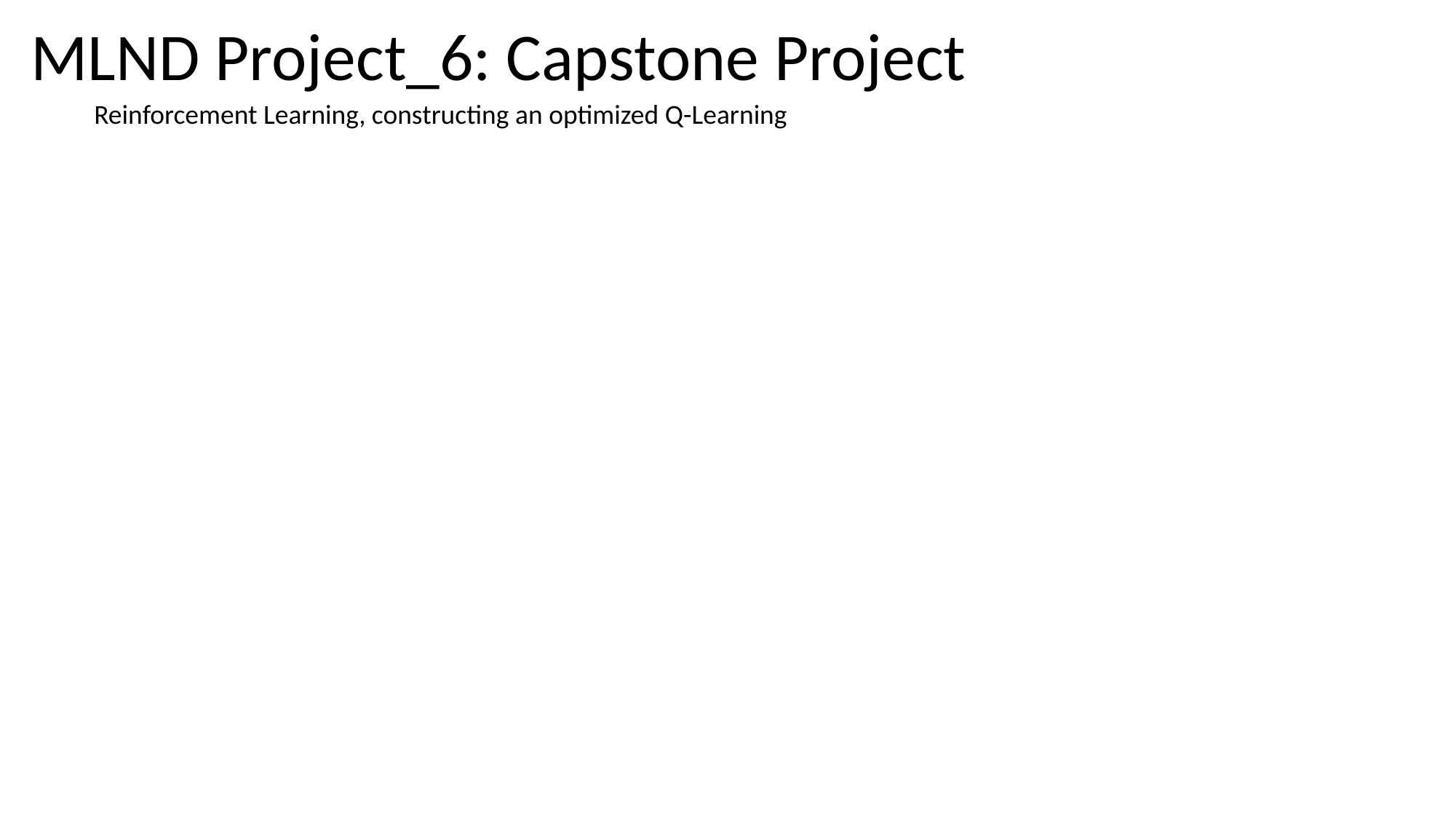

# MLND Project_6: Capstone Project
Reinforcement Learning, constructing an optimized Q-Learning